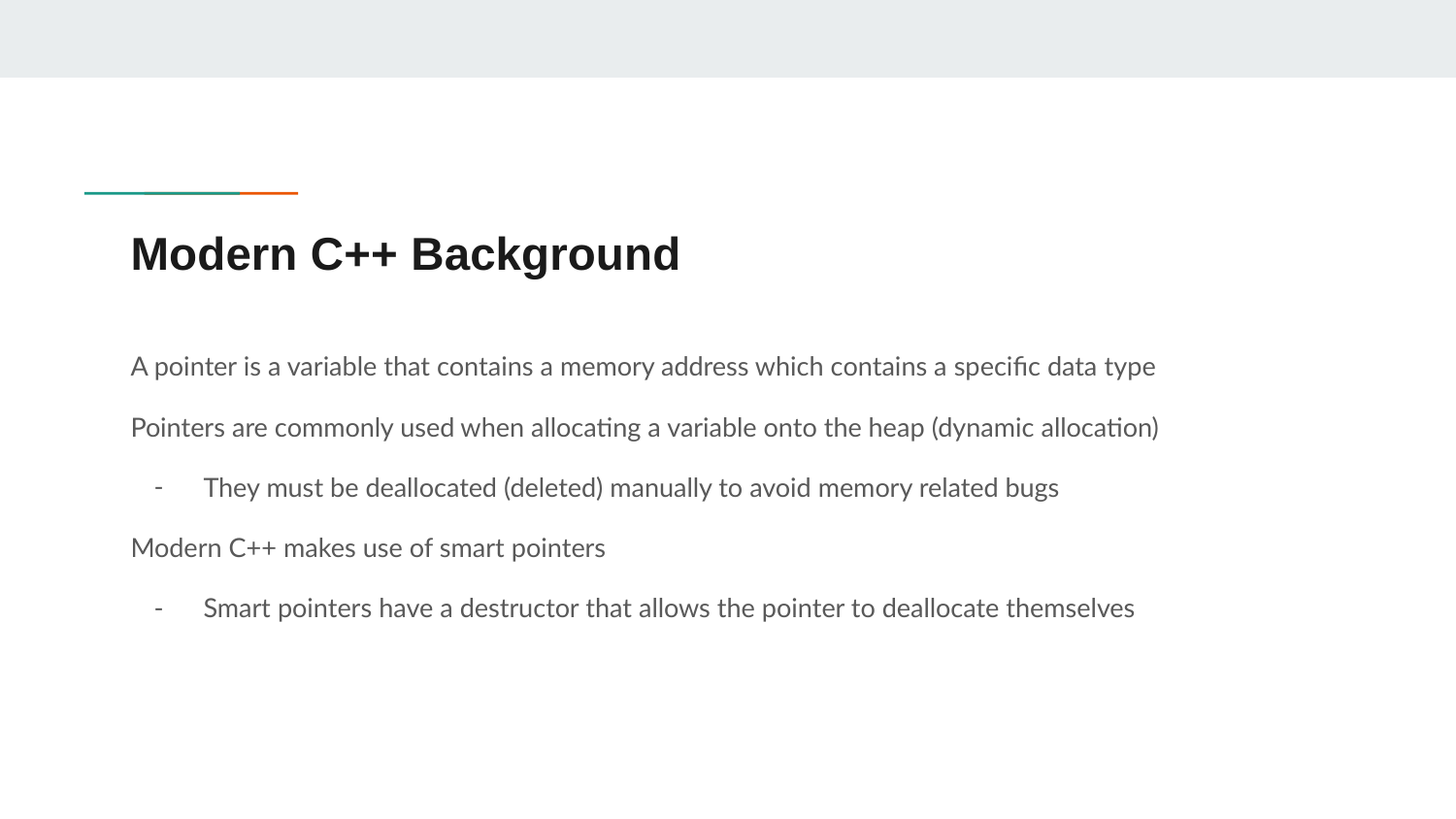

# Modern C++ Background
A pointer is a variable that contains a memory address which contains a specific data type
Pointers are commonly used when allocating a variable onto the heap (dynamic allocation)
They must be deallocated (deleted) manually to avoid memory related bugs
Modern C++ makes use of smart pointers
Smart pointers have a destructor that allows the pointer to deallocate themselves